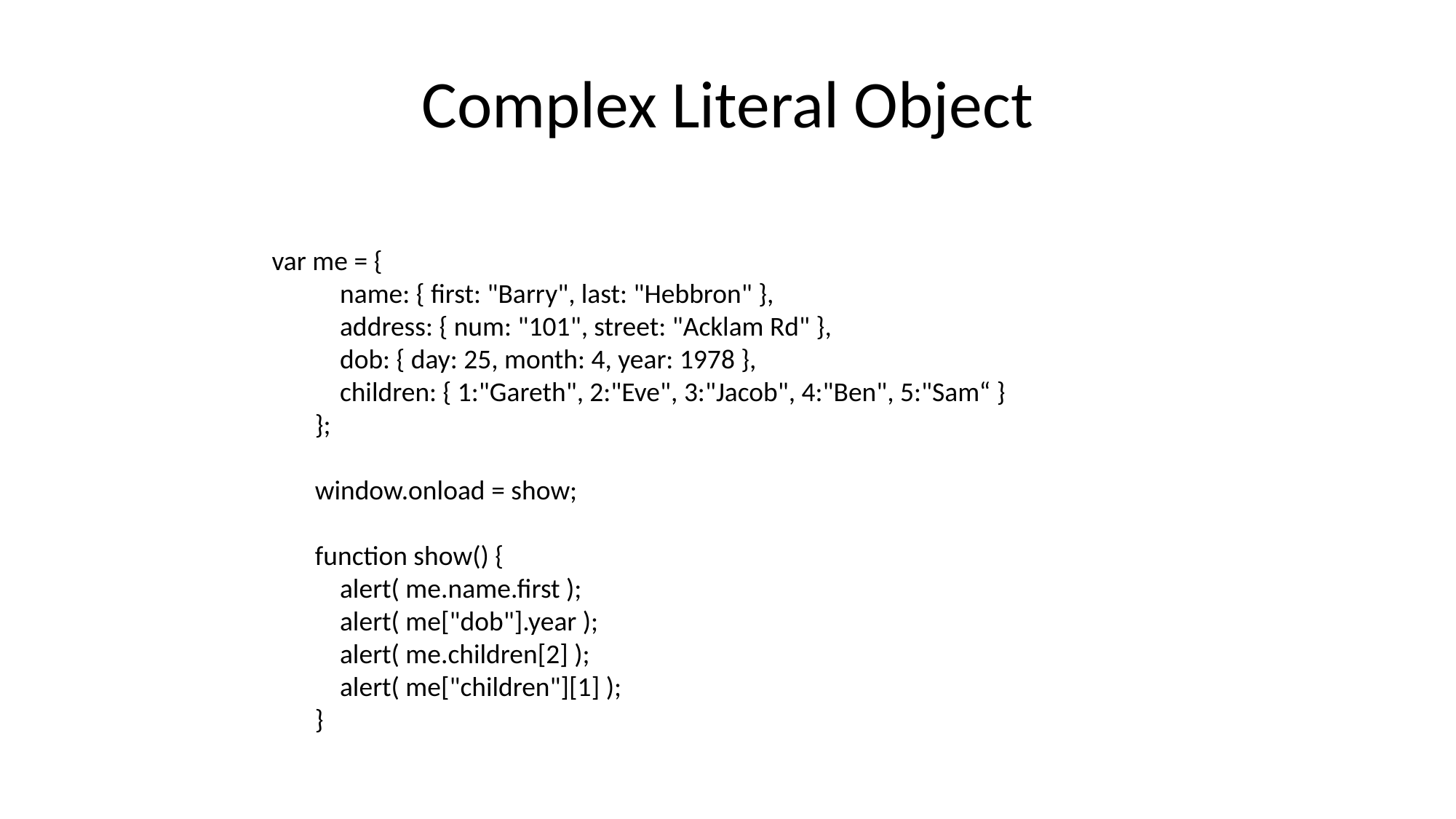

# Complex Literal Object
 var me = {
            name: { first: "Barry", last: "Hebbron" },
            address: { num: "101", street: "Acklam Rd" },
            dob: { day: 25, month: 4, year: 1978 },
            children: { 1:"Gareth", 2:"Eve", 3:"Jacob", 4:"Ben", 5:"Sam“ }
        };

        window.onload = show;

        function show() {
            alert( me.name.first );
            alert( me["dob"].year );
            alert( me.children[2] );
            alert( me["children"][1] );
        }